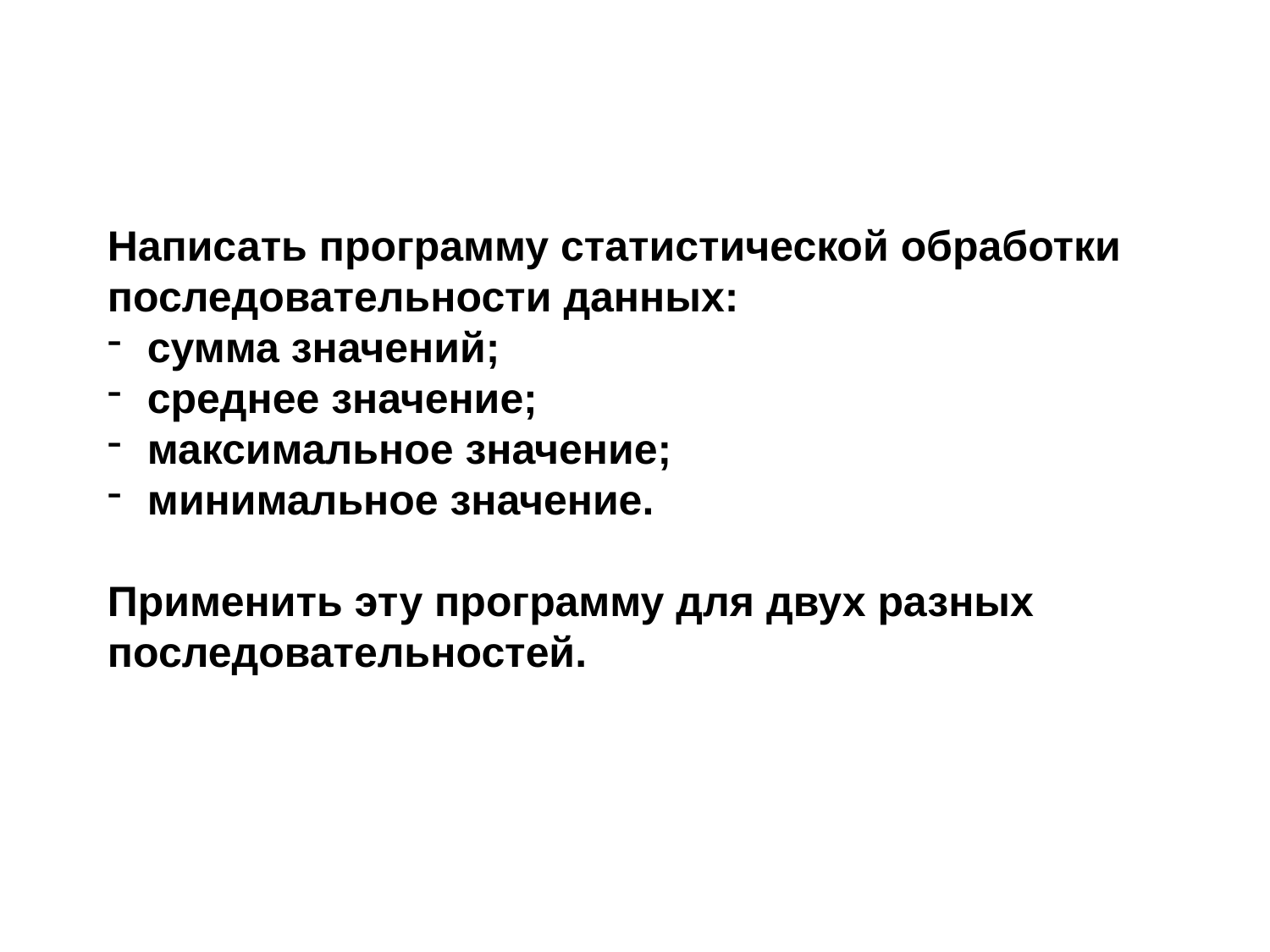

Написать программу статистической обработки последовательности данных:
сумма значений;
среднее значение;
максимальное значение;
минимальное значение.

Применить эту программу для двух разных последовательностей.